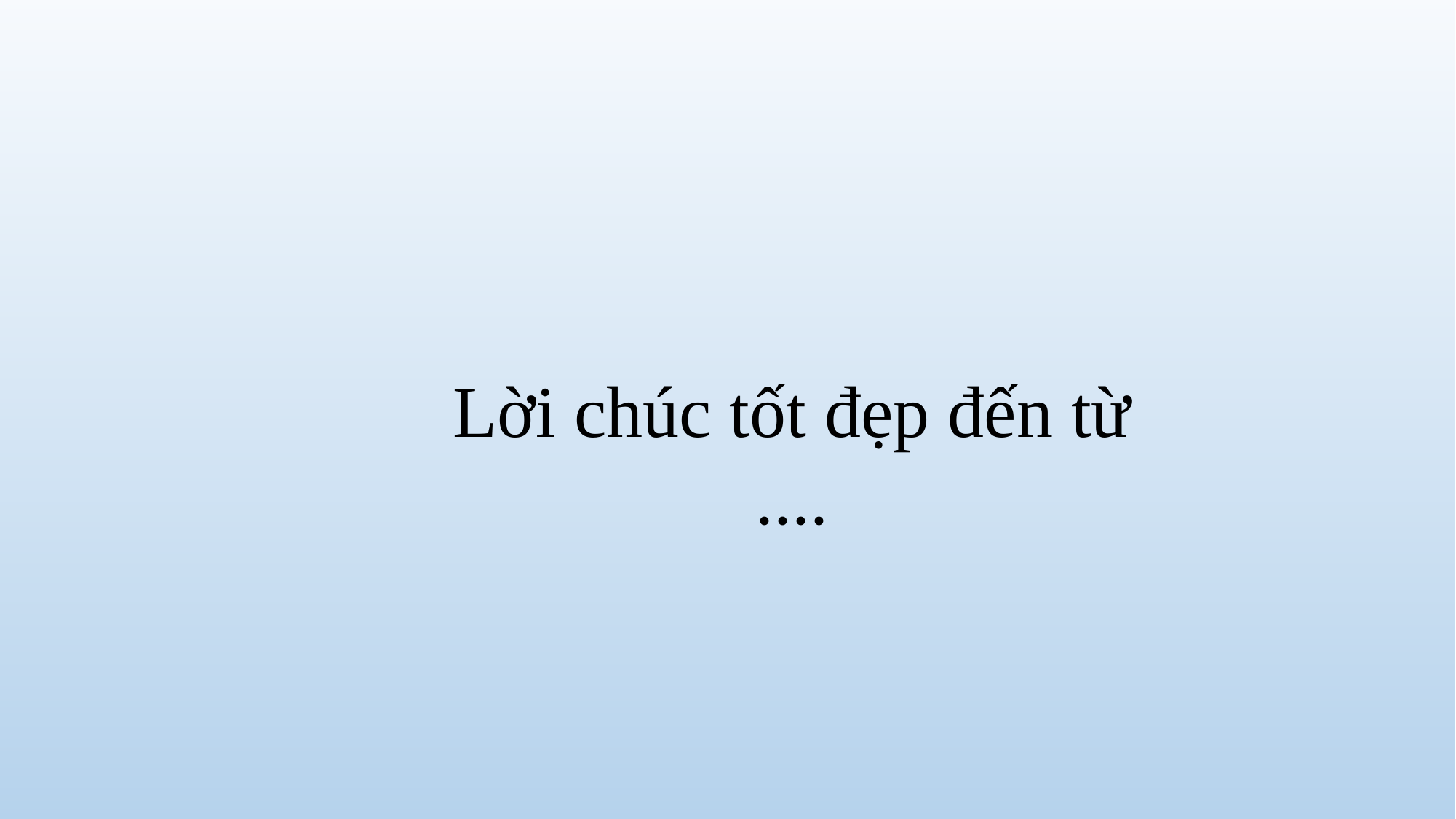

Lời chúc tốt đẹp đến từ
....